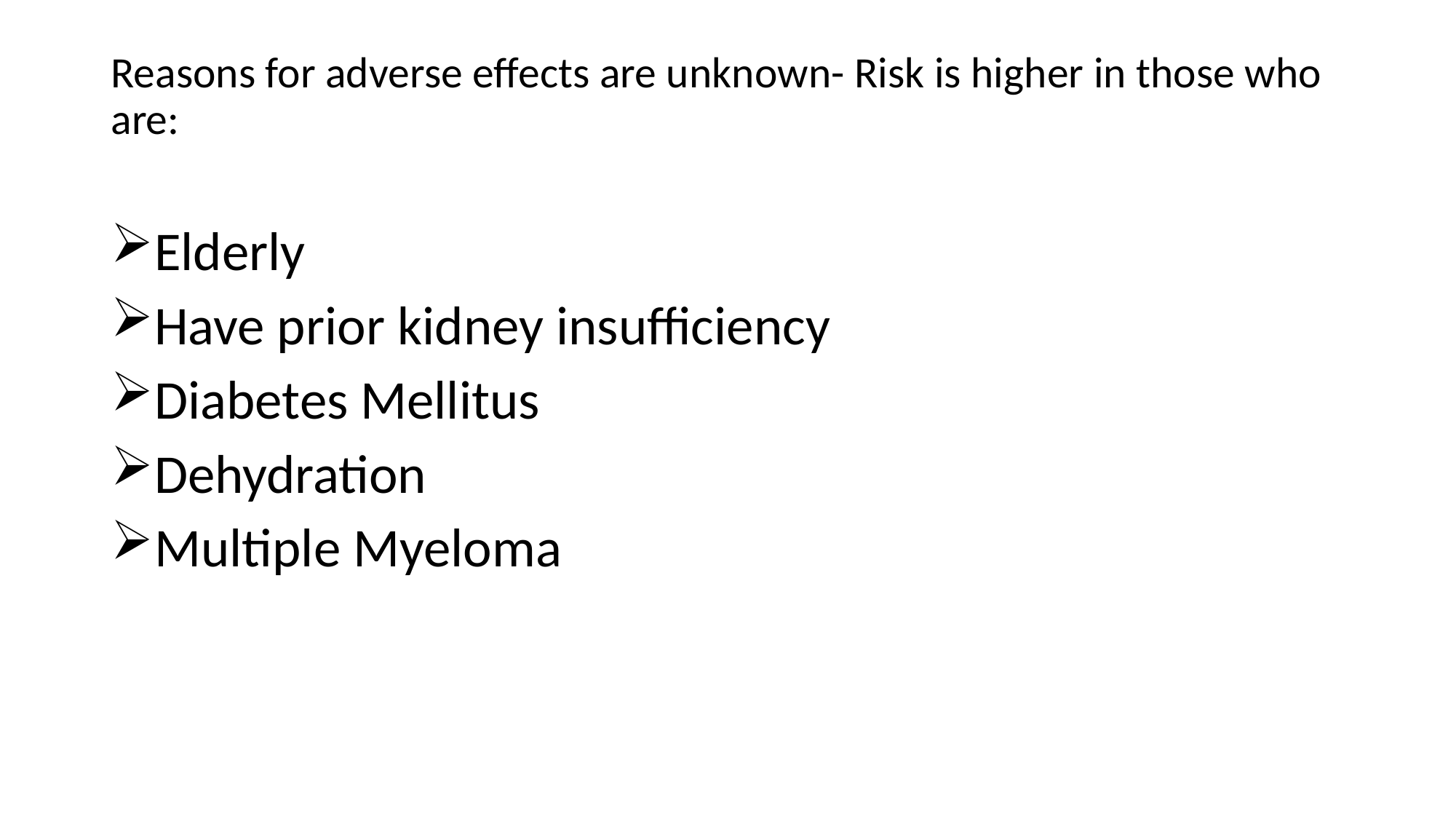

# Reasons for adverse effects are unknown- Risk is higher in those who are:
Elderly
Have prior kidney insufficiency
Diabetes Mellitus
Dehydration
Multiple Myeloma